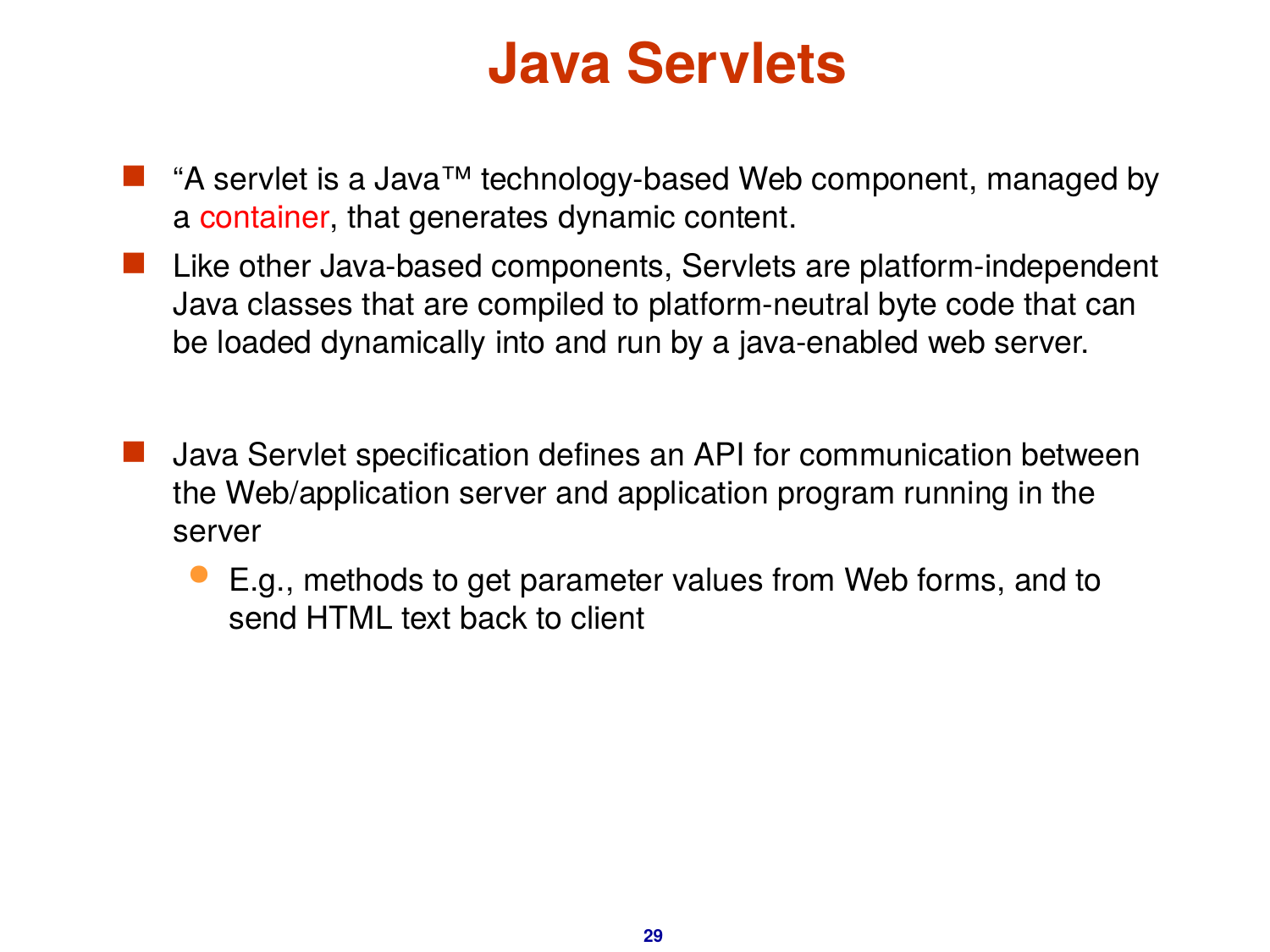

# Java Servlets
“A servlet is a Java™ technology-based Web component, managed by a container, that generates dynamic content.
Like other Java-based components, Servlets are platform-independent Java classes that are compiled to platform-neutral byte code that can be loaded dynamically into and run by a java-enabled web server.

Java Servlet specification defines an API for communication between the Web/application server and application program running in the server
E.g., methods to get parameter values from Web forms, and to send HTML text back to client